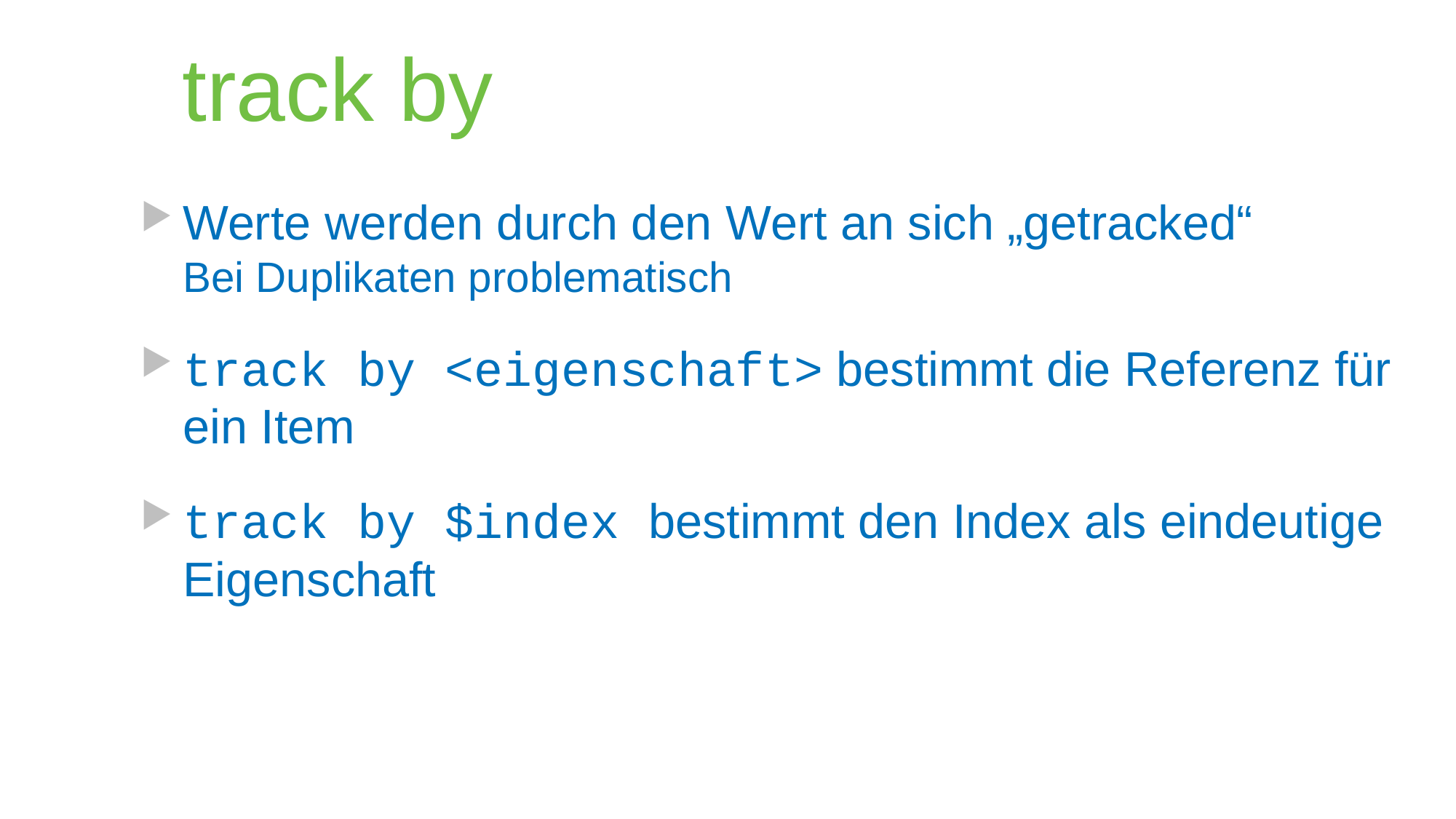

# track by
Werte werden durch den Wert an sich „getracked“
Bei Duplikaten problematisch
track by <eigenschaft> bestimmt die Referenz für ein Item
track by $index bestimmt den Index als eindeutige Eigenschaft